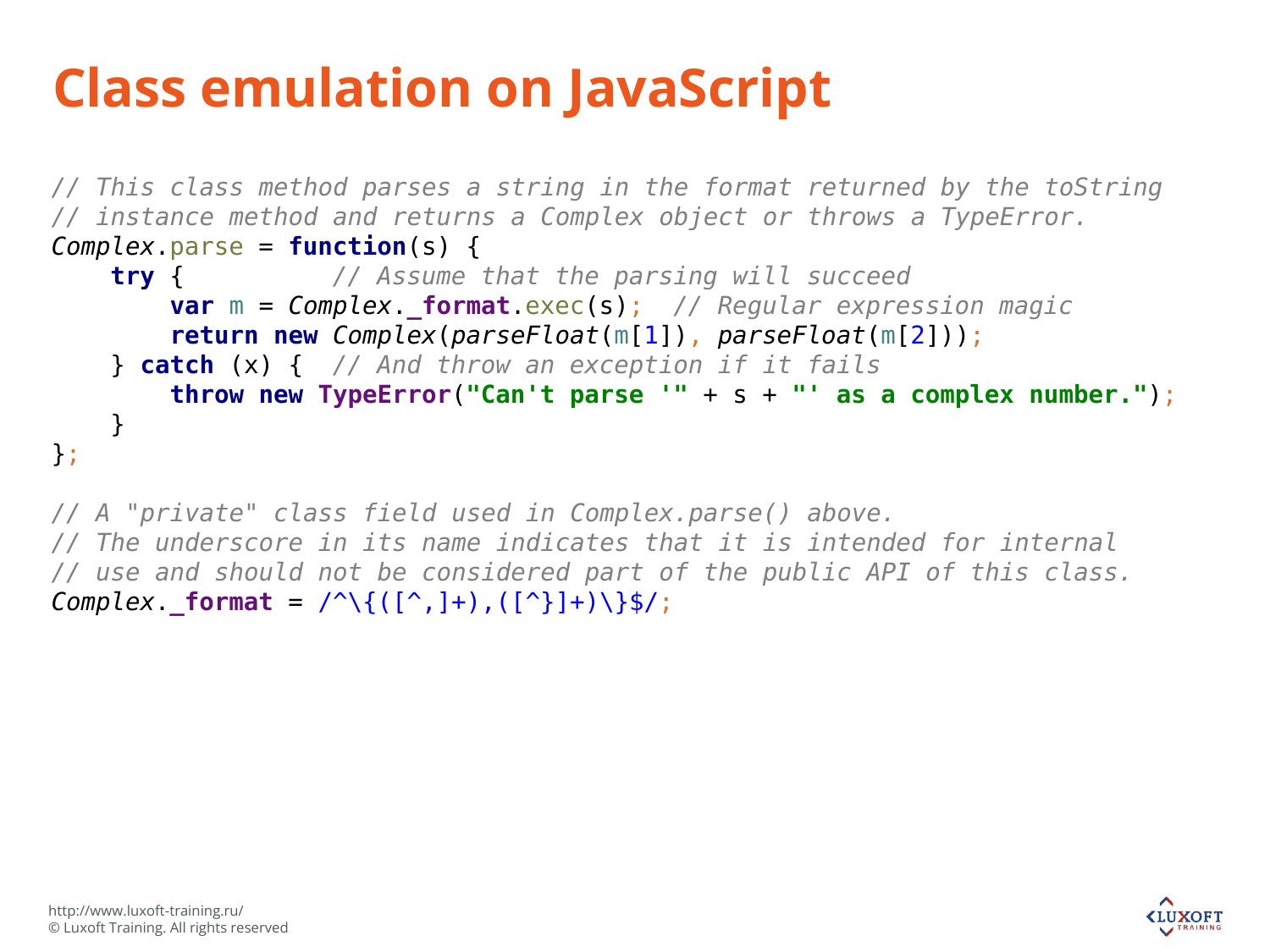

# Class emulation on JavaScript
// This class method parses a string in the format returned by the toString
// instance method and returns a Complex object or throws a TypeError.
Complex.parse = function(s) {
    try {          // Assume that the parsing will succeed
        var m = Complex._format.exec(s);  // Regular expression magic
        return new Complex(parseFloat(m[1]), parseFloat(m[2]));
    } catch (x) {  // And throw an exception if it fails
        throw new TypeError("Can't parse '" + s + "' as a complex number.");
    }
};
// A "private" class field used in Complex.parse() above.
// The underscore in its name indicates that it is intended for internal
// use and should not be considered part of the public API of this class.
Complex._format = /^\{([^,]+),([^}]+)\}$/;